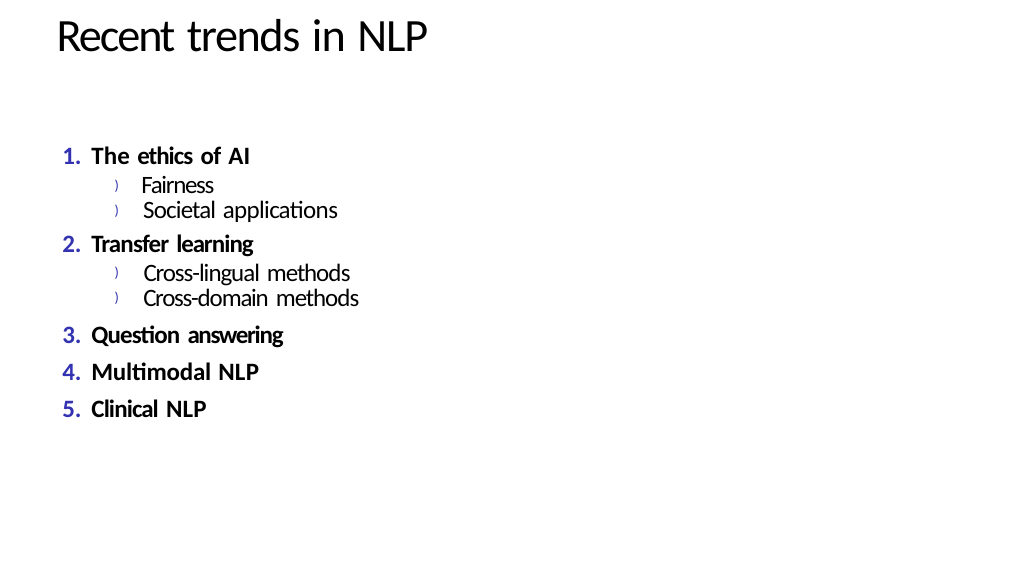

# Recent trends in NLP
The ethics of AI
) Fairness
) Societal applications
Transfer learning
) Cross-lingual methods
) Cross-domain methods
Question answering
Multimodal NLP
Clinical NLP